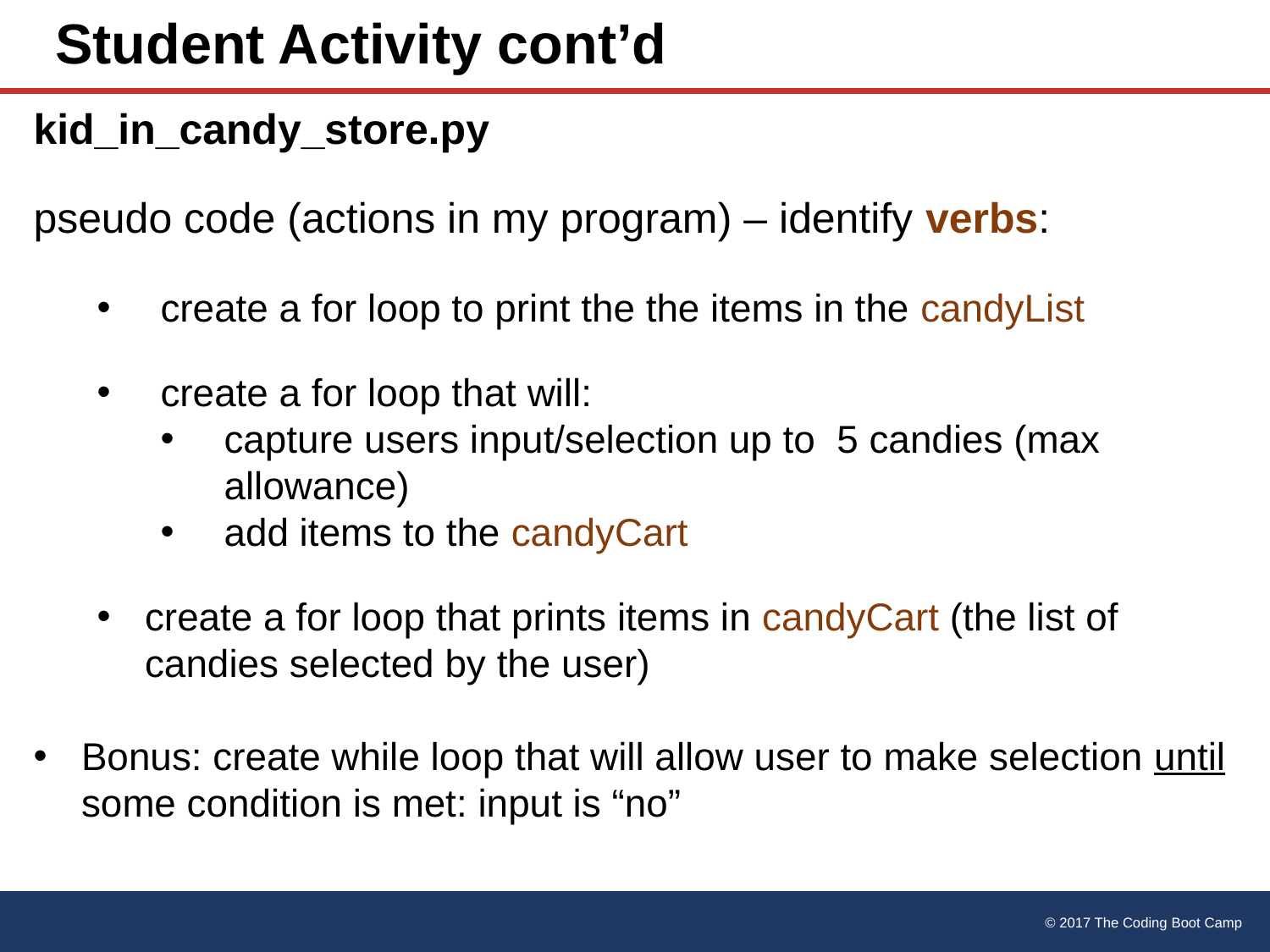

# Student Activity cont’d
kid_in_candy_store.py

pseudo code (actions in my program) – identify verbs:

create a for loop to print the the items in the candyList

create a for loop that will:
capture users input/selection up to  5 candies (max allowance)
add items to the candyCart

create a for loop that prints items in candyCart (the list of candies selected by the user)

Bonus: create while loop that will allow user to make selection until some condition is met: input is “no”